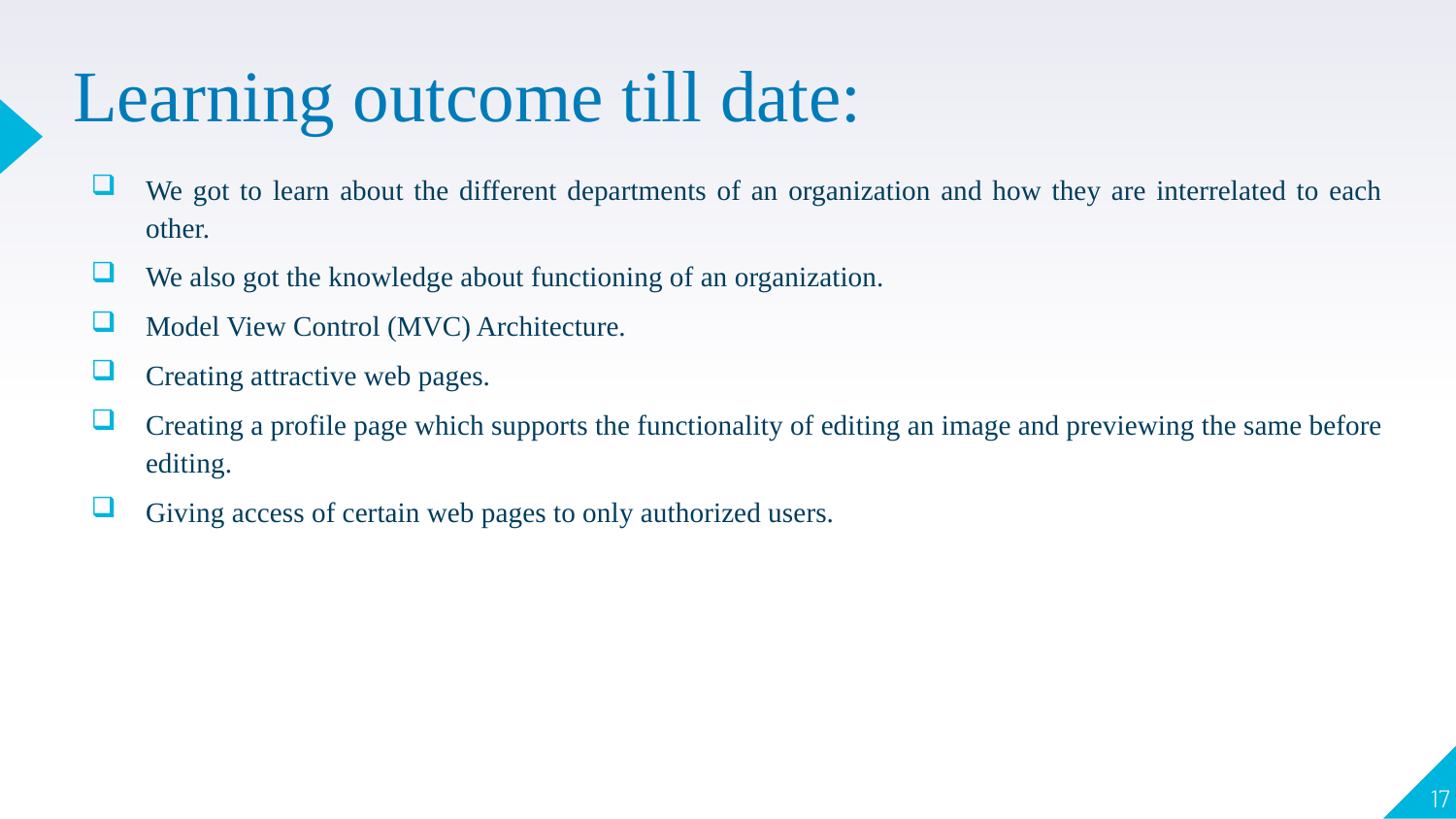

# Learning outcome till date:
We got to learn about the different departments of an organization and how they are interrelated to each other.
We also got the knowledge about functioning of an organization.
Model View Control (MVC) Architecture.
Creating attractive web pages.
Creating a profile page which supports the functionality of editing an image and previewing the same before editing.
Giving access of certain web pages to only authorized users.
17